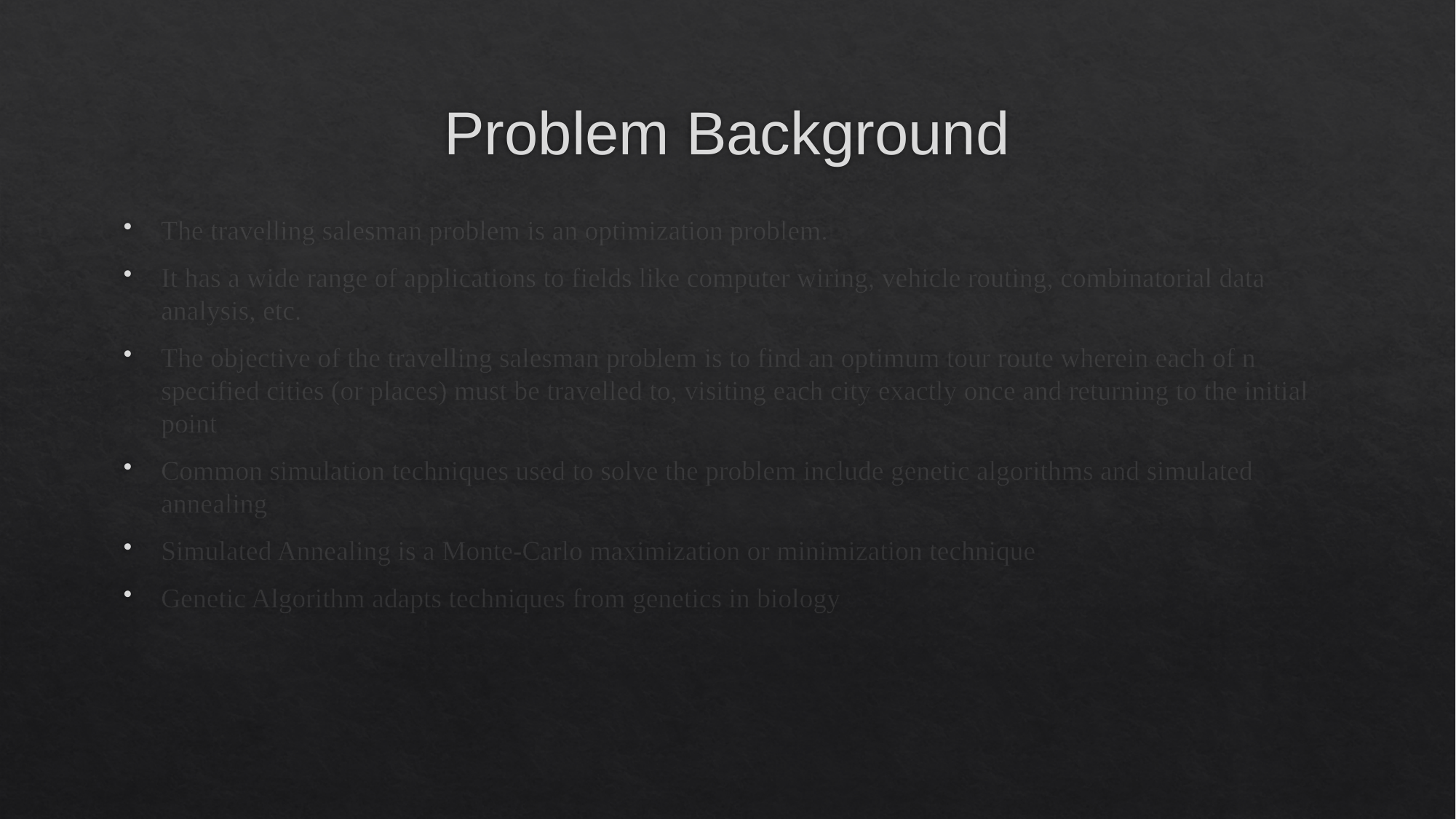

# Problem Background
The travelling salesman problem is an optimization problem.
It has a wide range of applications to fields like computer wiring, vehicle routing, combinatorial data analysis, etc.
The objective of the travelling salesman problem is to find an optimum tour route wherein each of n specified cities (or places) must be travelled to, visiting each city exactly once and returning to the initial point
Common simulation techniques used to solve the problem include genetic algorithms and simulated annealing
Simulated Annealing is a Monte-Carlo maximization or minimization technique
Genetic Algorithm adapts techniques from genetics in biology